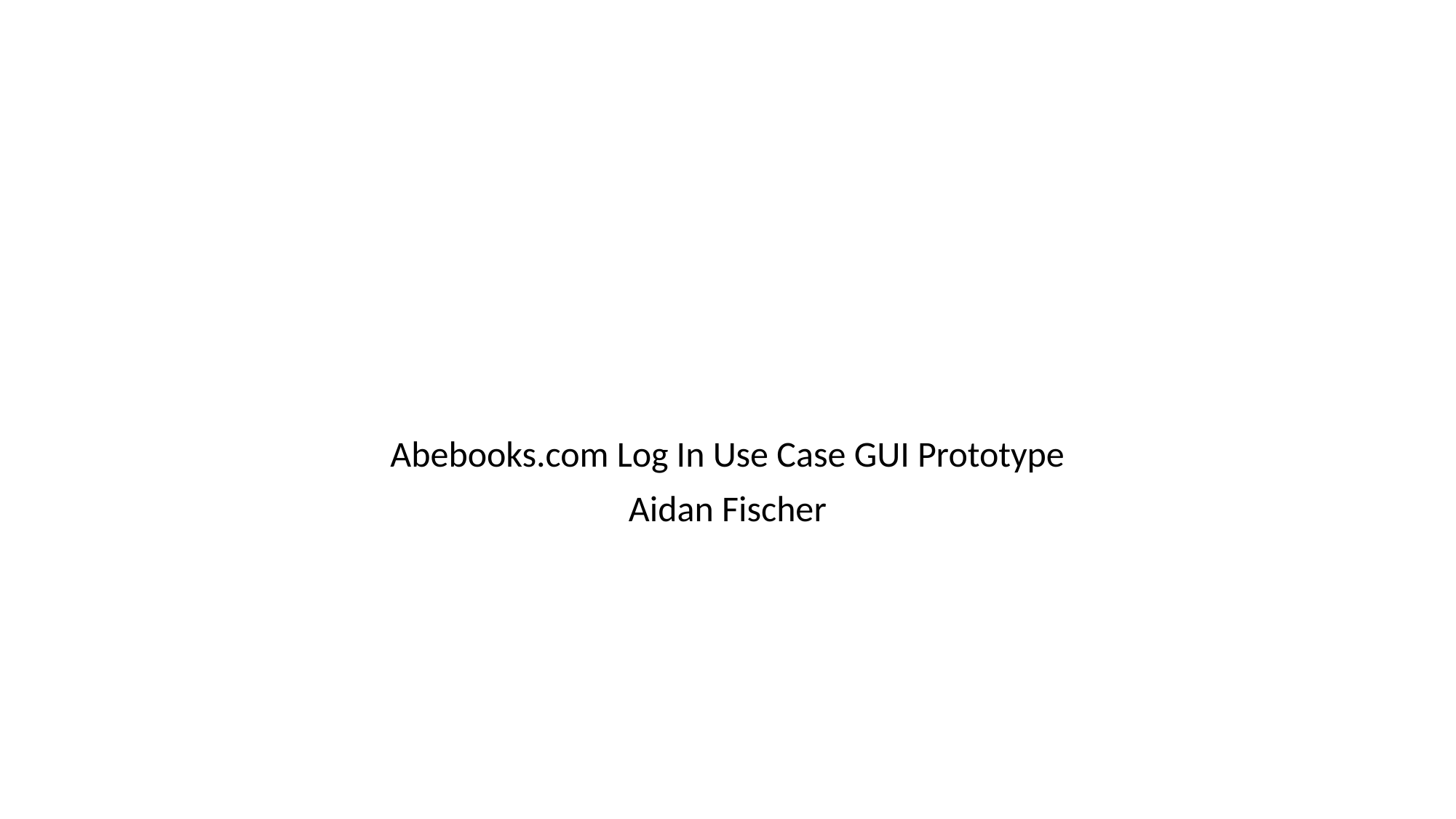

Abebooks.com Log In Use Case GUI Prototype
Aidan Fischer